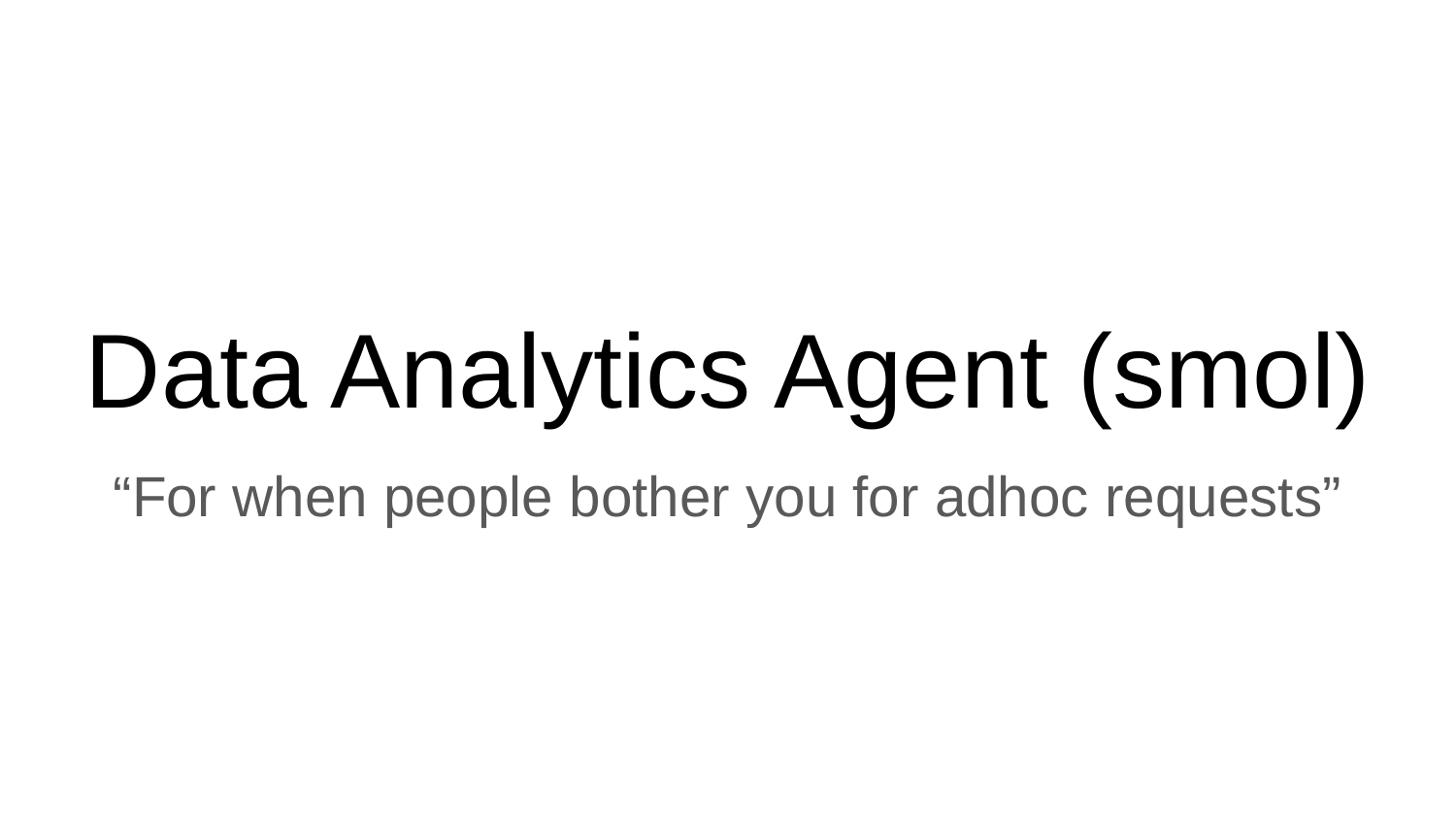

# Data Analytics Agent (smol)
“For when people bother you for adhoc requests”